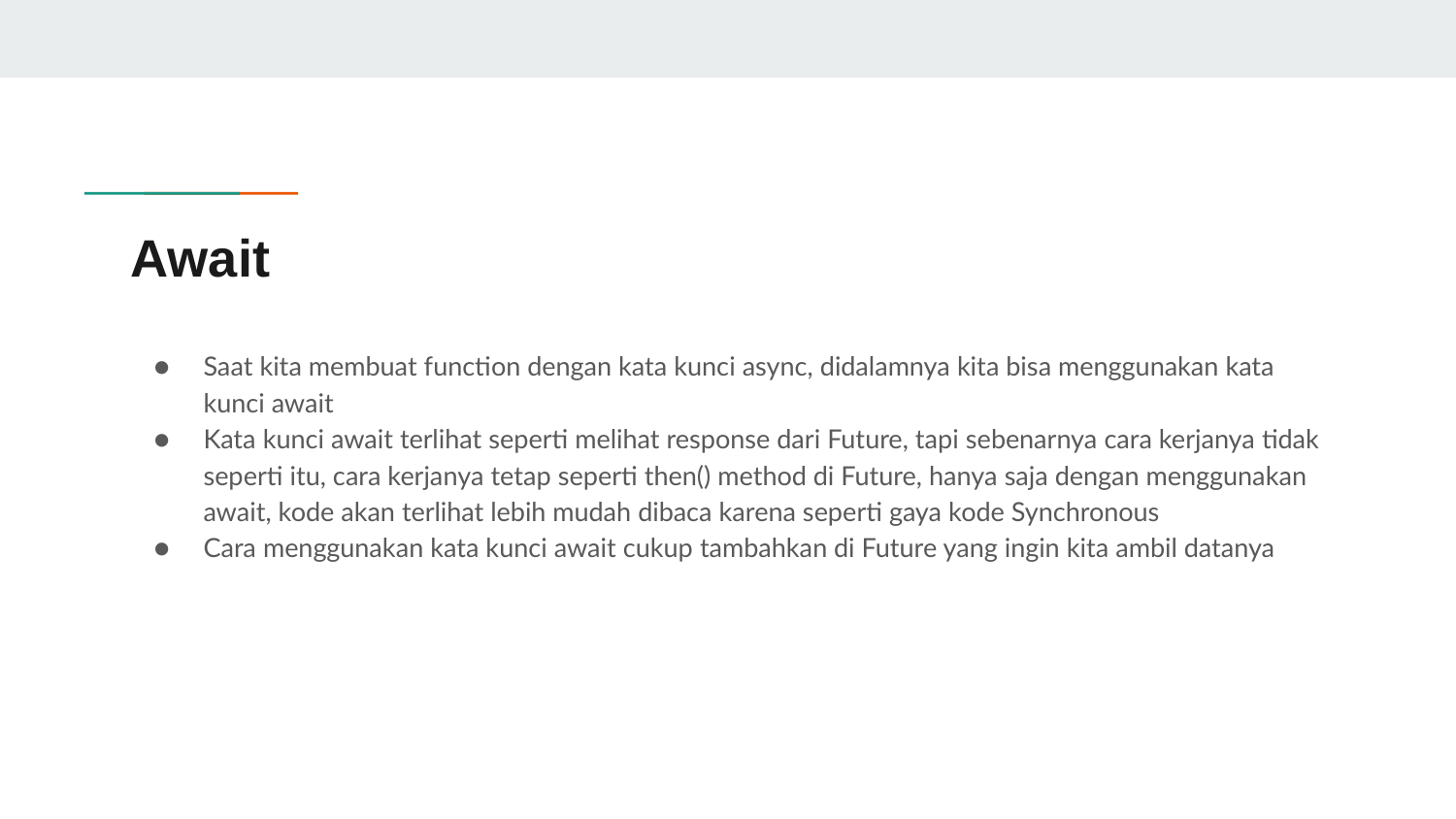

# Await
Saat kita membuat function dengan kata kunci async, didalamnya kita bisa menggunakan kata kunci await
Kata kunci await terlihat seperti melihat response dari Future, tapi sebenarnya cara kerjanya tidak seperti itu, cara kerjanya tetap seperti then() method di Future, hanya saja dengan menggunakan await, kode akan terlihat lebih mudah dibaca karena seperti gaya kode Synchronous
Cara menggunakan kata kunci await cukup tambahkan di Future yang ingin kita ambil datanya